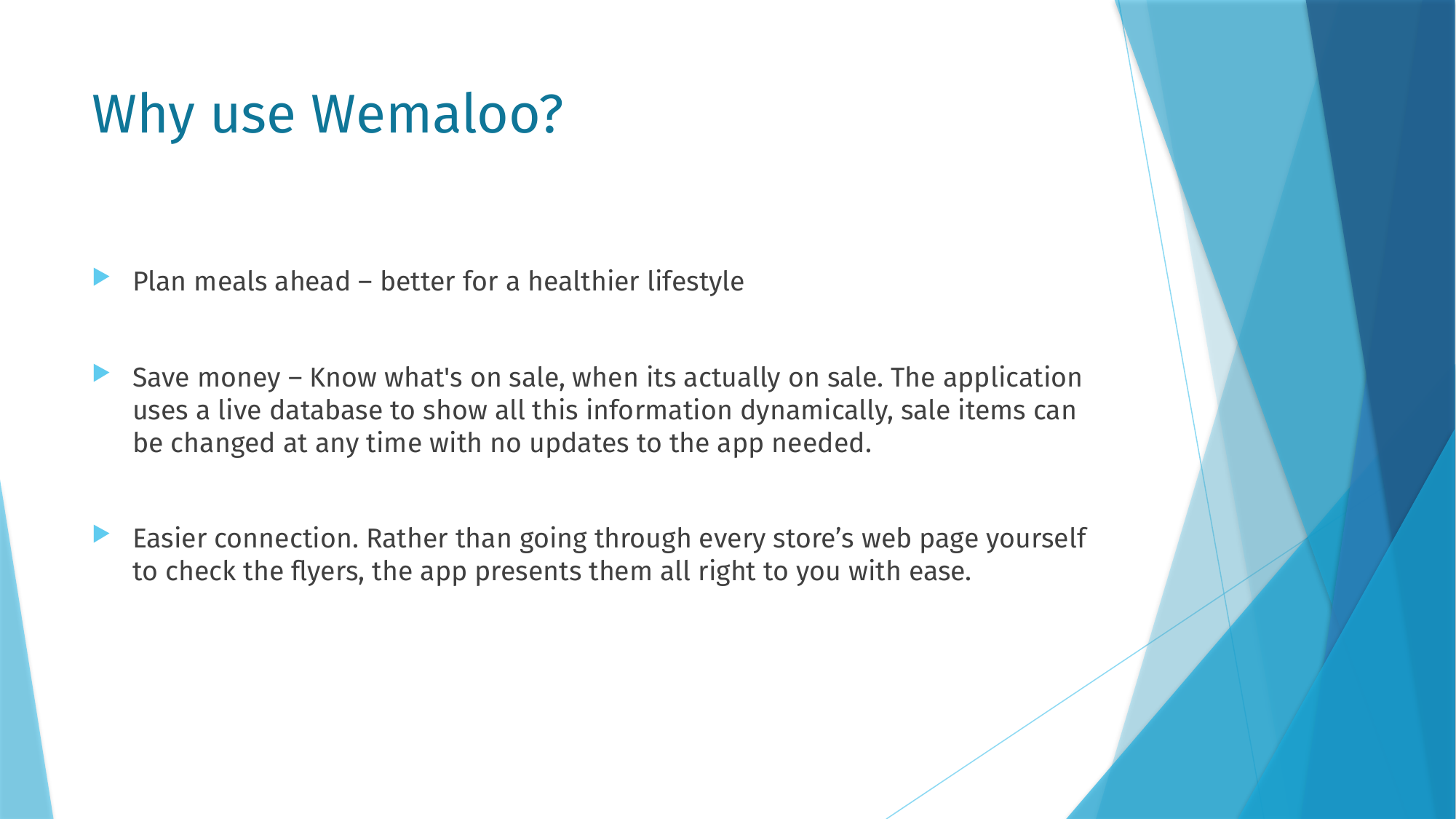

# Why use Wemaloo?
Plan meals ahead – better for a healthier lifestyle

Save money – Know what's on sale, when its actually on sale. The application uses a live database to show all this information dynamically, sale items can be changed at any time with no updates to the app needed.

Easier connection. Rather than going through every store’s web page yourself to check the flyers, the app presents them all right to you with ease.